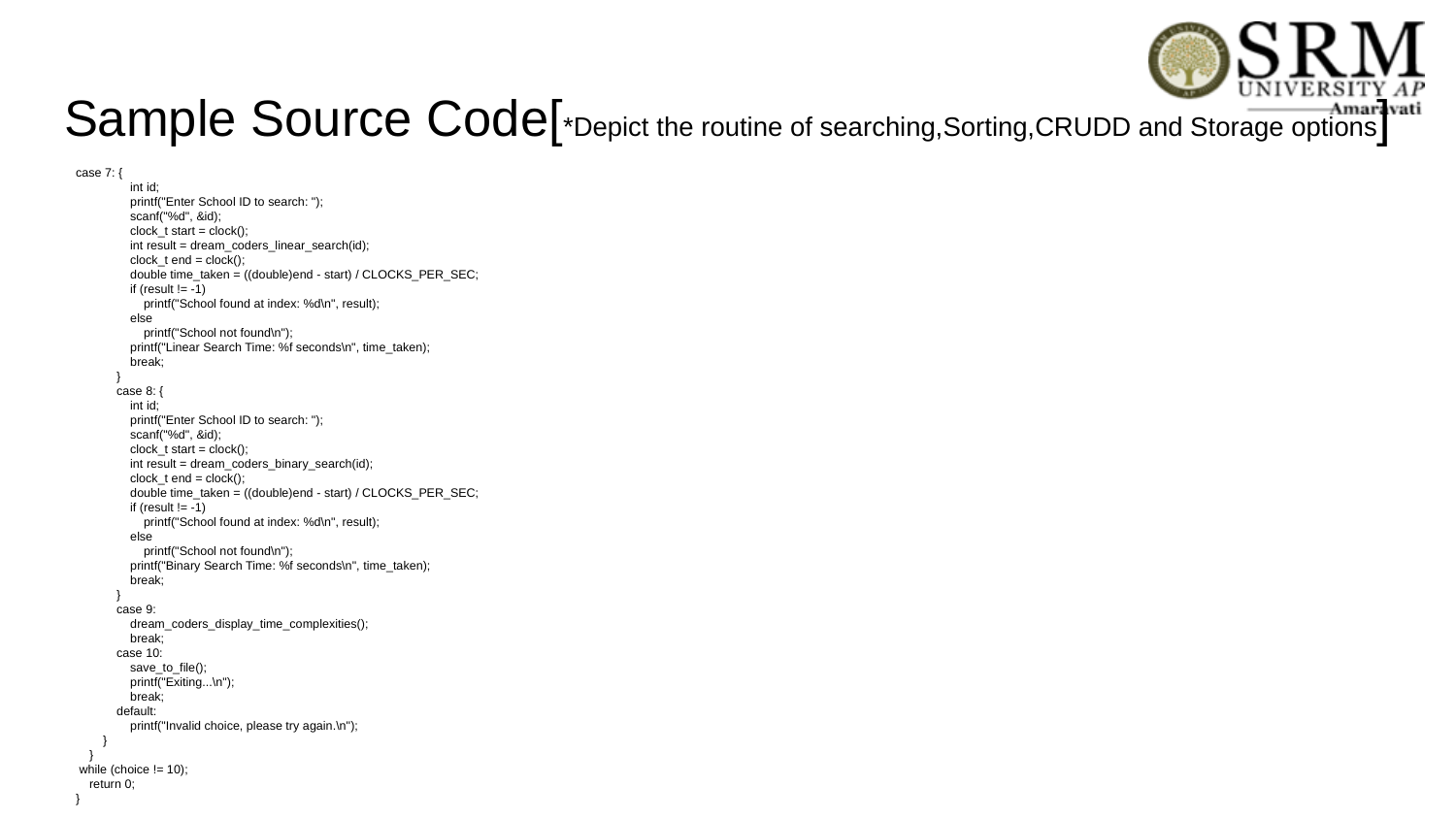

# Sample Source Code[*Depict the routine of searching,Sorting,CRUDD and Storage options]

case 7: {
                int id;
                printf("Enter School ID to search: ");
                scanf("%d", &id);
                clock_t start = clock();
                int result = dream_coders_linear_search(id);
                clock_t end = clock();
                double time_taken = ((double)end - start) / CLOCKS_PER_SEC;
                if (result != -1)
                    printf("School found at index: %d\n", result);
                else
                    printf("School not found\n");
                printf("Linear Search Time: %f seconds\n", time_taken);
                break;
            }
            case 8: {
                int id;
                printf("Enter School ID to search: ");
                scanf("%d", &id);
                clock_t start = clock();
                int result = dream_coders_binary_search(id);
                clock_t end = clock();
                double time_taken = ((double)end - start) / CLOCKS_PER_SEC;
                if (result != -1)
                    printf("School found at index: %d\n", result);
                else
                    printf("School not found\n");
                printf("Binary Search Time: %f seconds\n", time_taken);
                break;
            }
            case 9:
                dream_coders_display_time_complexities();
                break;
            case 10:
                save_to_file();
                printf("Exiting...\n");
                break;
            default:
                printf("Invalid choice, please try again.\n");
        }
    }
 while (choice != 10);
    return 0;
}